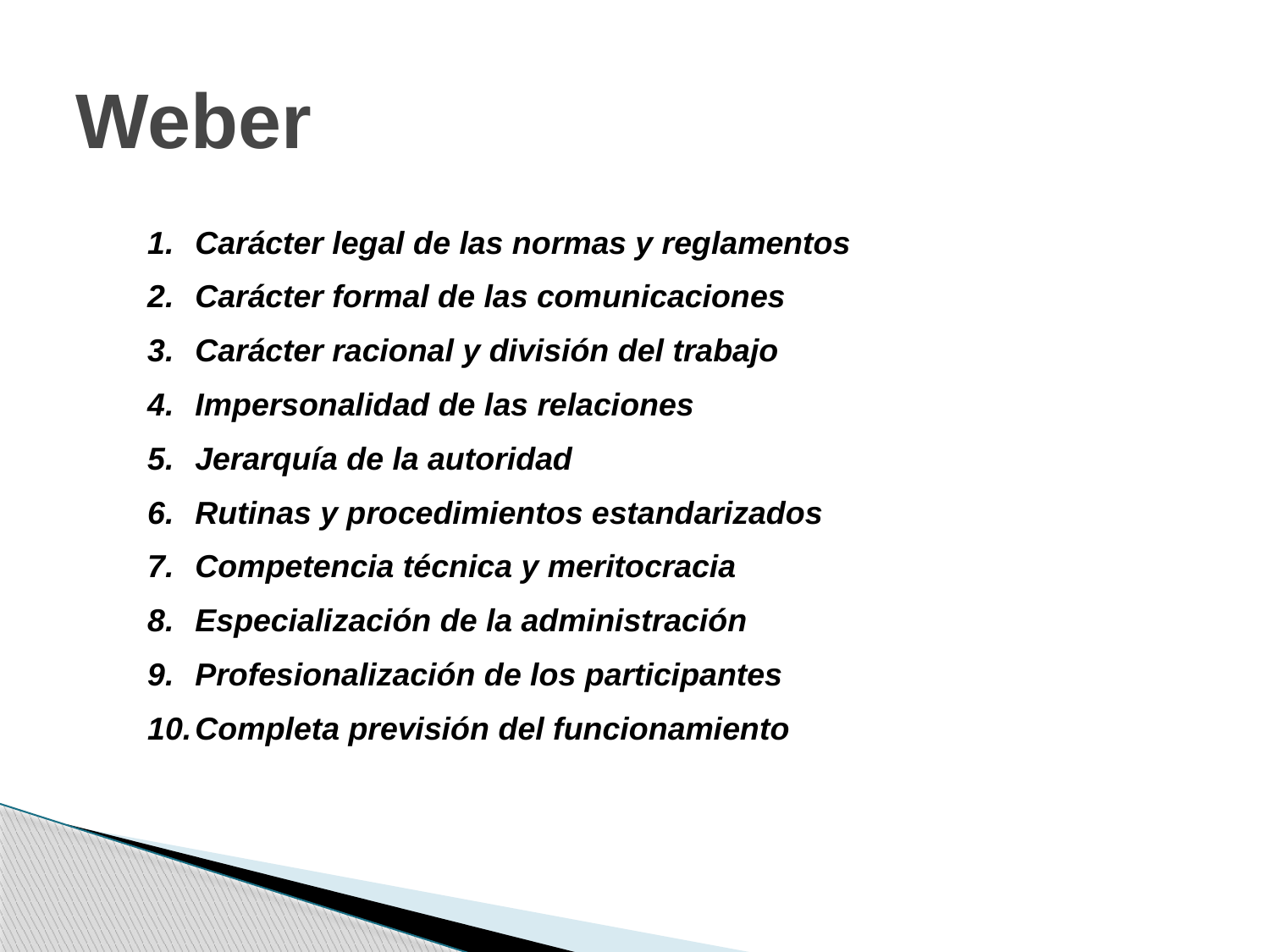

# Weber
Carácter legal de las normas y reglamentos
Carácter formal de las comunicaciones
Carácter racional y división del trabajo
Impersonalidad de las relaciones
Jerarquía de la autoridad
Rutinas y procedimientos estandarizados
Competencia técnica y meritocracia
Especialización de la administración
Profesionalización de los participantes
Completa previsión del funcionamiento